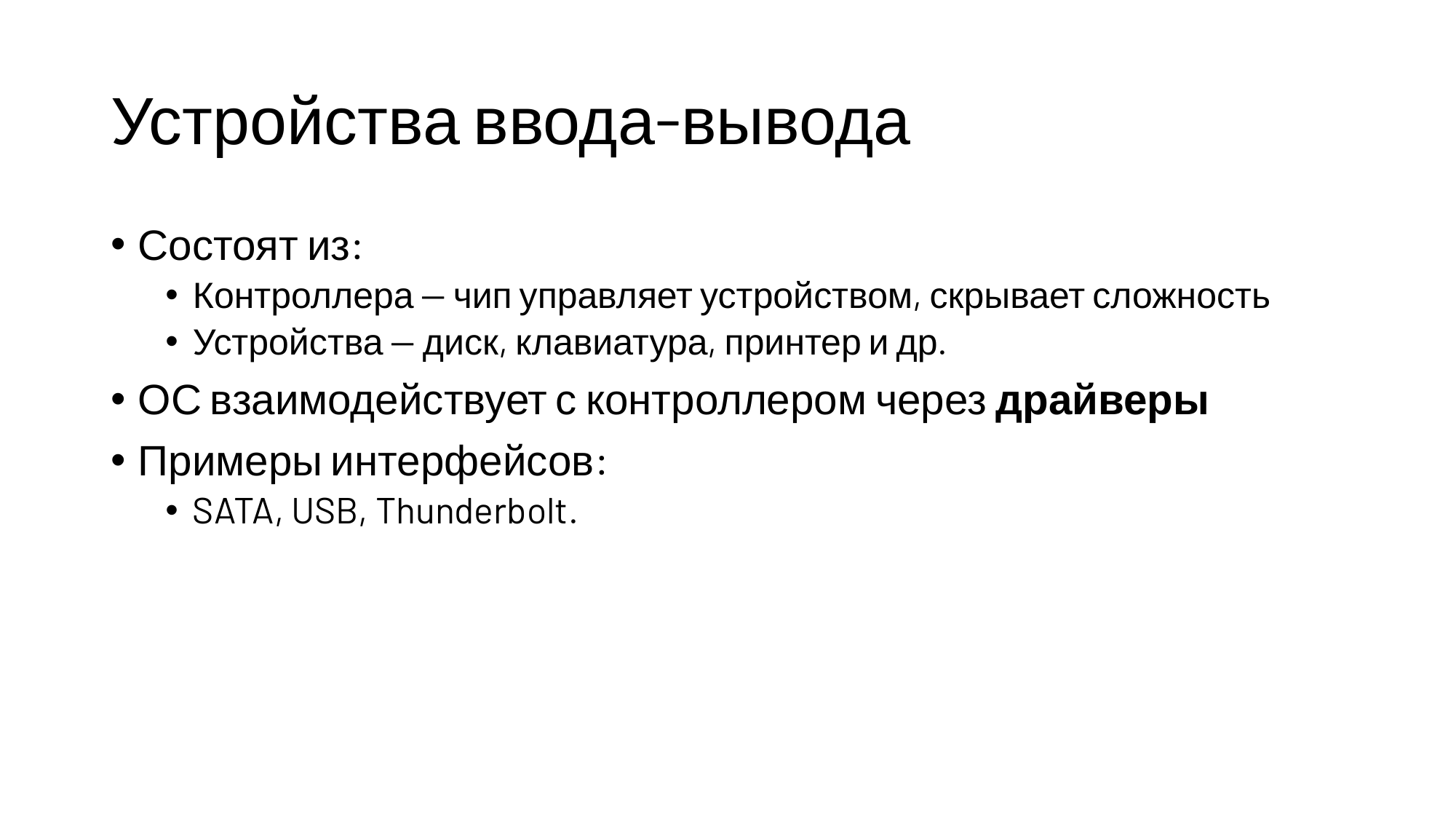

# Устройства ввода-вывода
Состоят из:
Контроллера — чип управляет устройством, скрывает сложность
Устройства — диск, клавиатура, принтер и др.
ОС взаимодействует с контроллером через драйверы
Примеры интерфейсов:
SATA, USB, Thunderbolt.